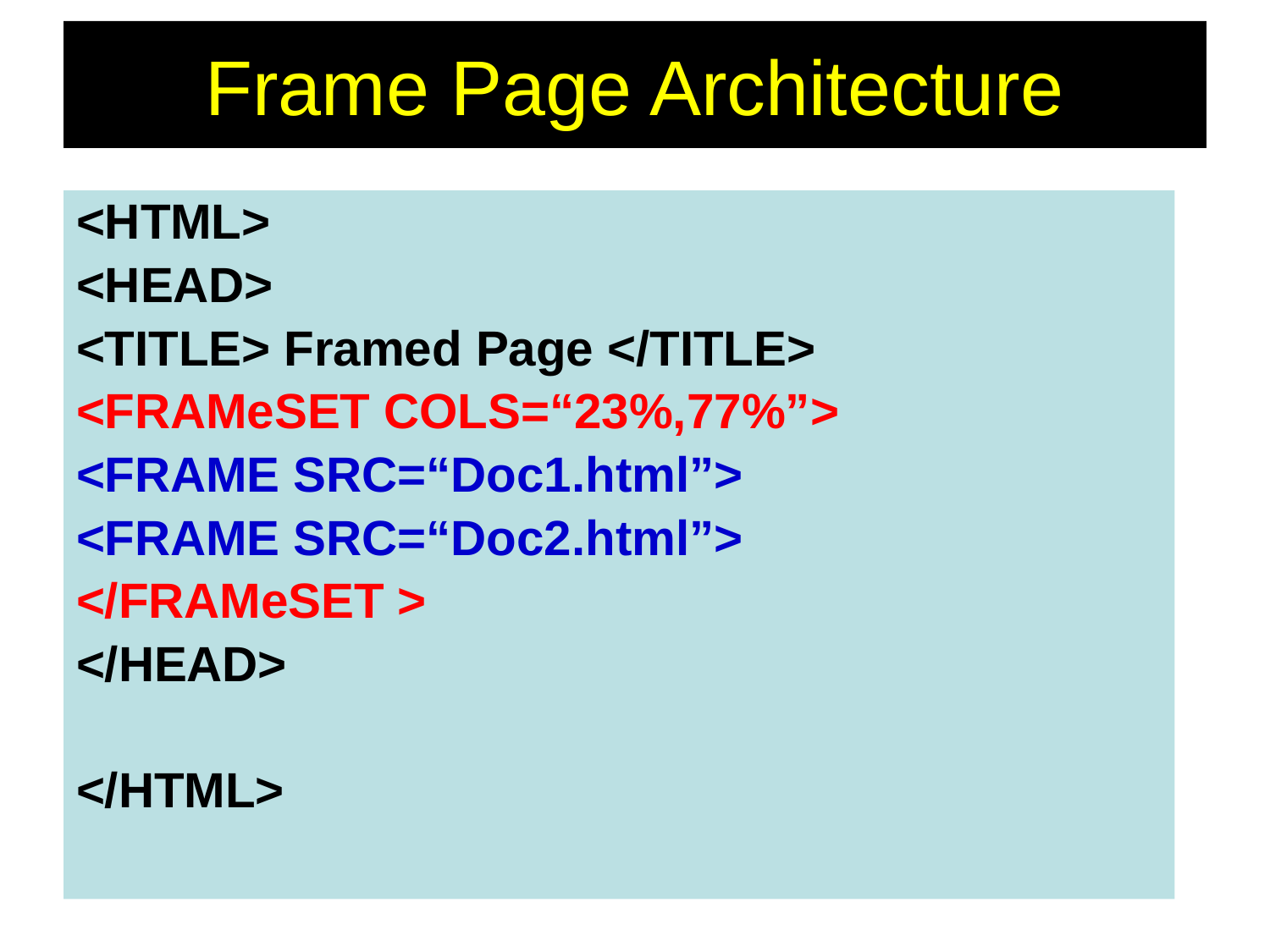

# Frame Page Architecture
<HTML>
<HEAD>
<TITLE> Framed Page </TITLE>
<FRAMeSET COLS=“23%,77%”>
<FRAME SRC=“Doc1.html”>
<FRAME SRC=“Doc2.html”>
</FRAMeSET >
</HEAD>

</HTML>

97